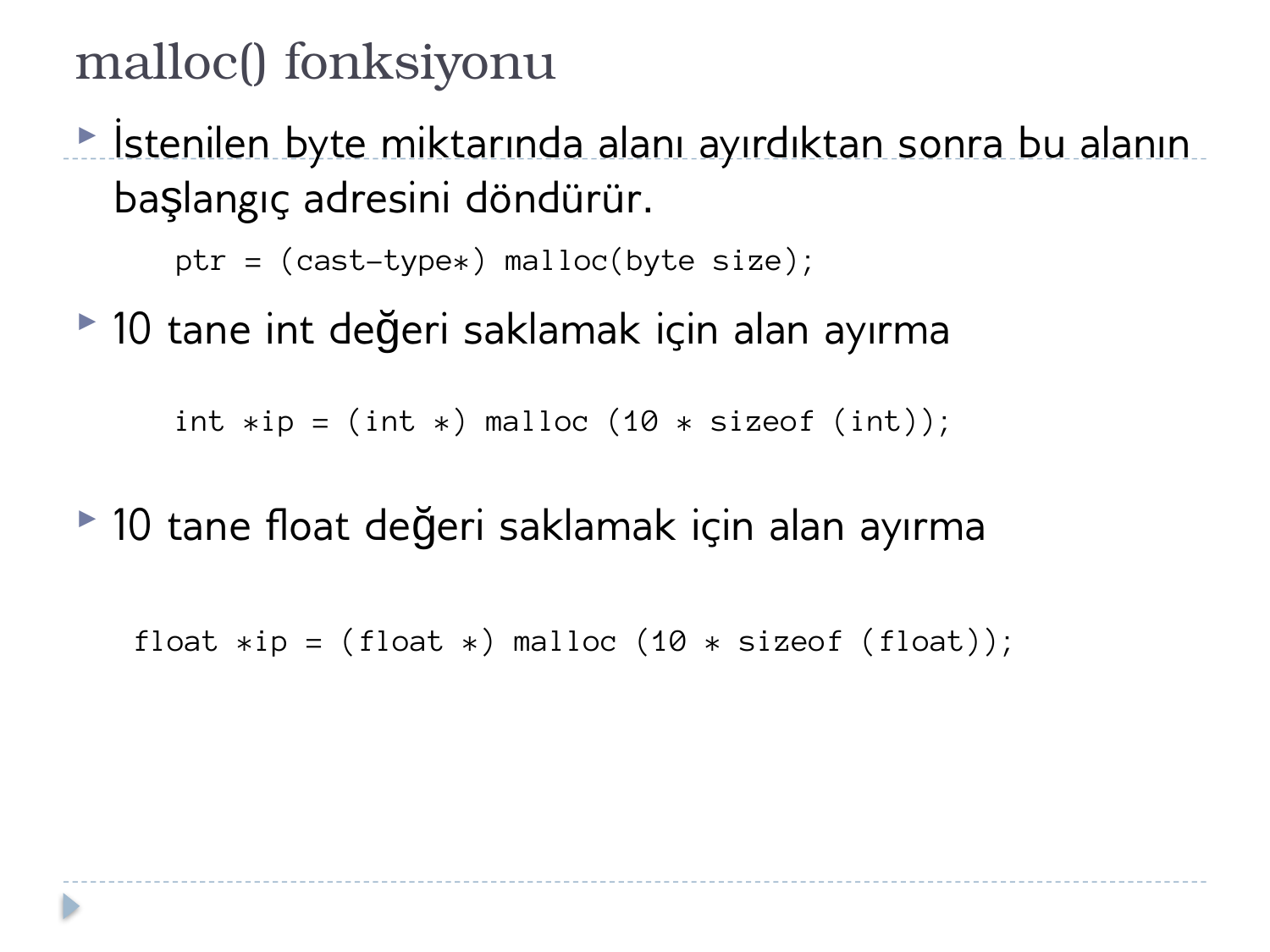

# malloc() fonksiyonu
İstenilen byte miktarında alanı ayırdıktan sonra bu alanın başlangıç adresini döndürür.

10 tane int değeri saklamak için alan ayırma

10 tane float değeri saklamak için alan ayırma

ptr = (cast-type*) malloc(byte size);
int *ip = (int *) malloc (10 * sizeof (int));
float *ip = (float *) malloc (10 * sizeof (float));